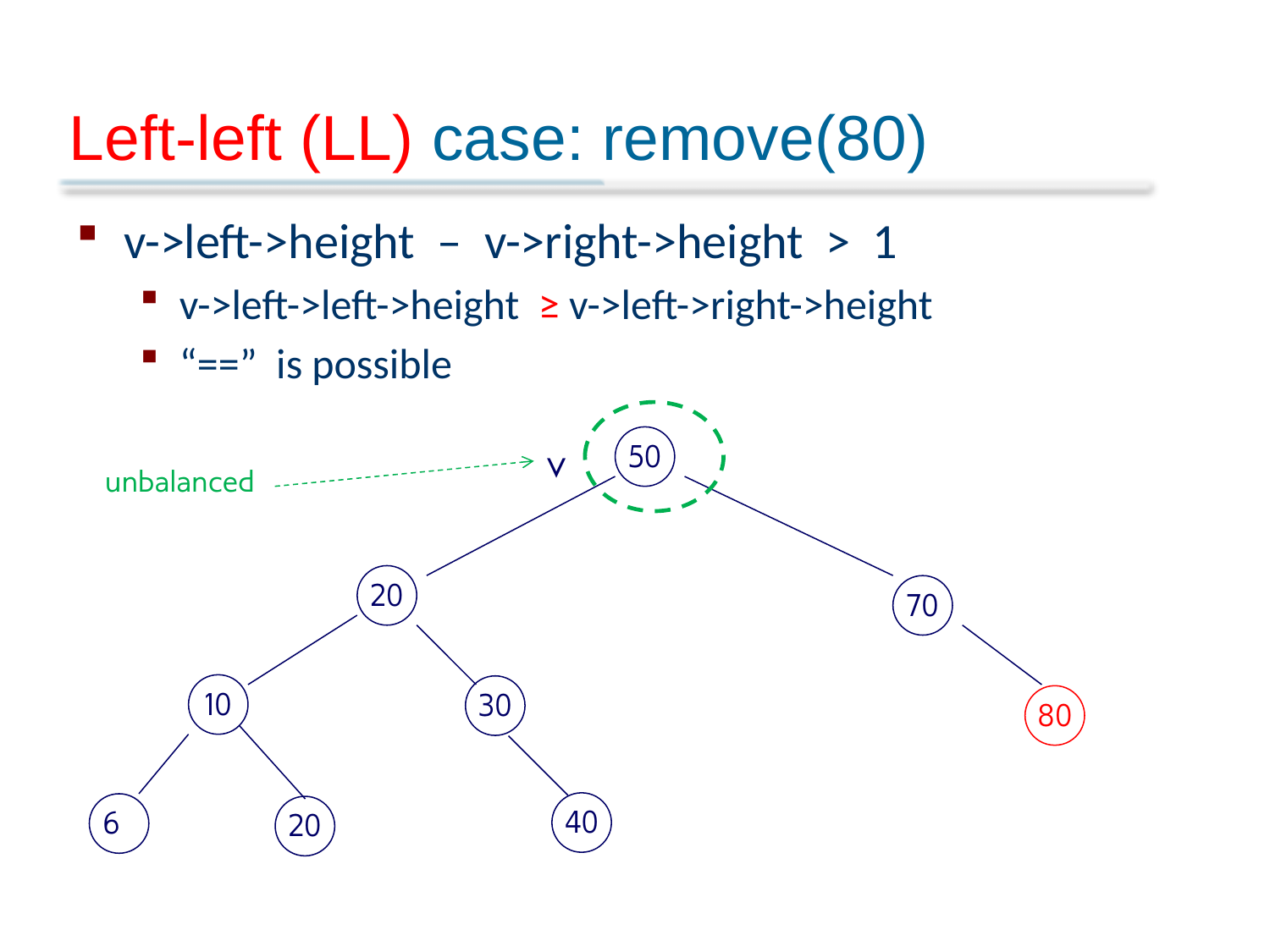

# Left-left (LL) case: remove(80)
v->left->height  –  v->right->height  >  1
v->left->left->height  ≥ v->left->right->height
“==”  is possible

50
v
unbalanced

20

70

10

30

80

40

6

20